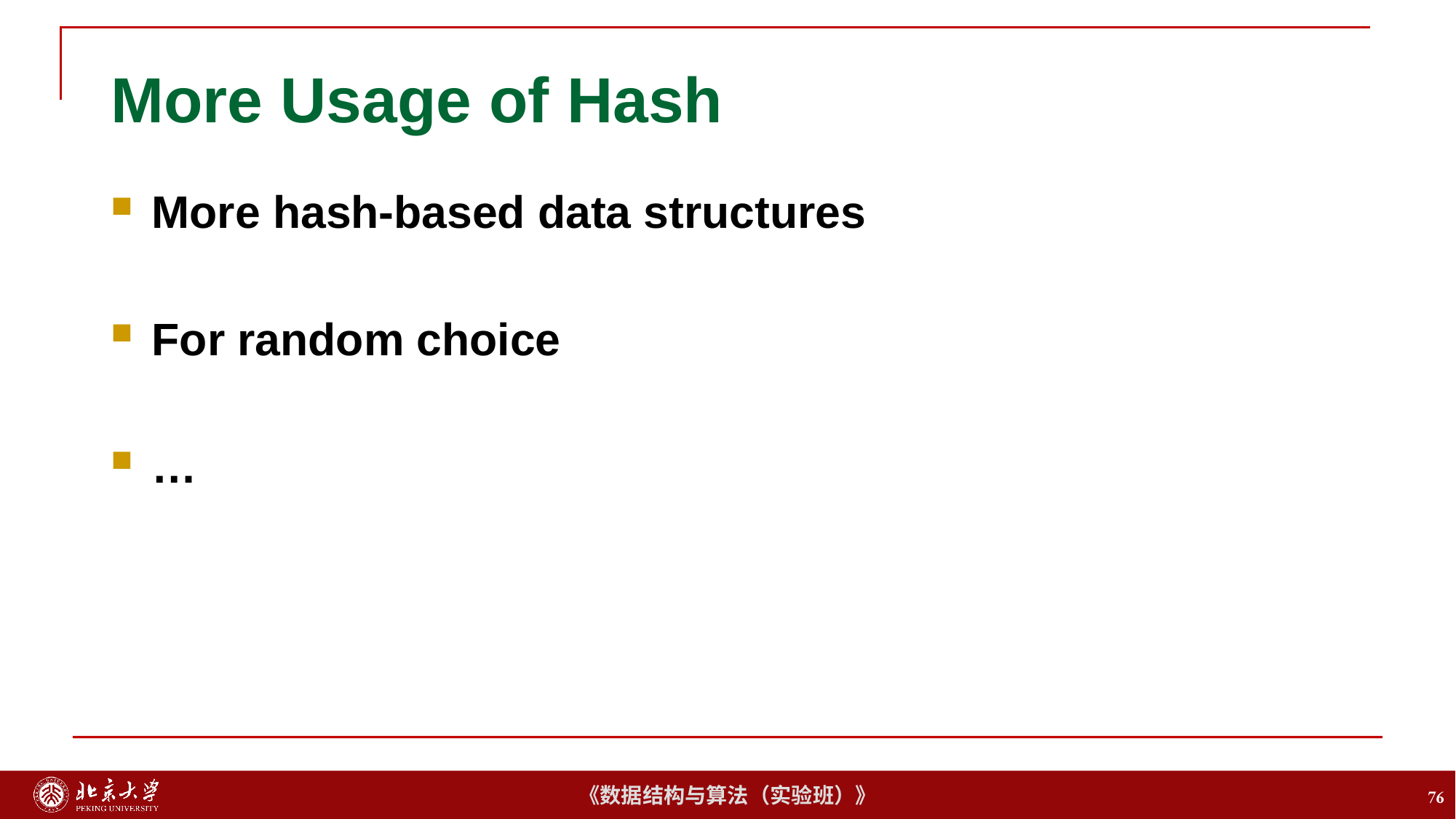

# More Usage of Hash
More hash-based data structures

For random choice

…
76